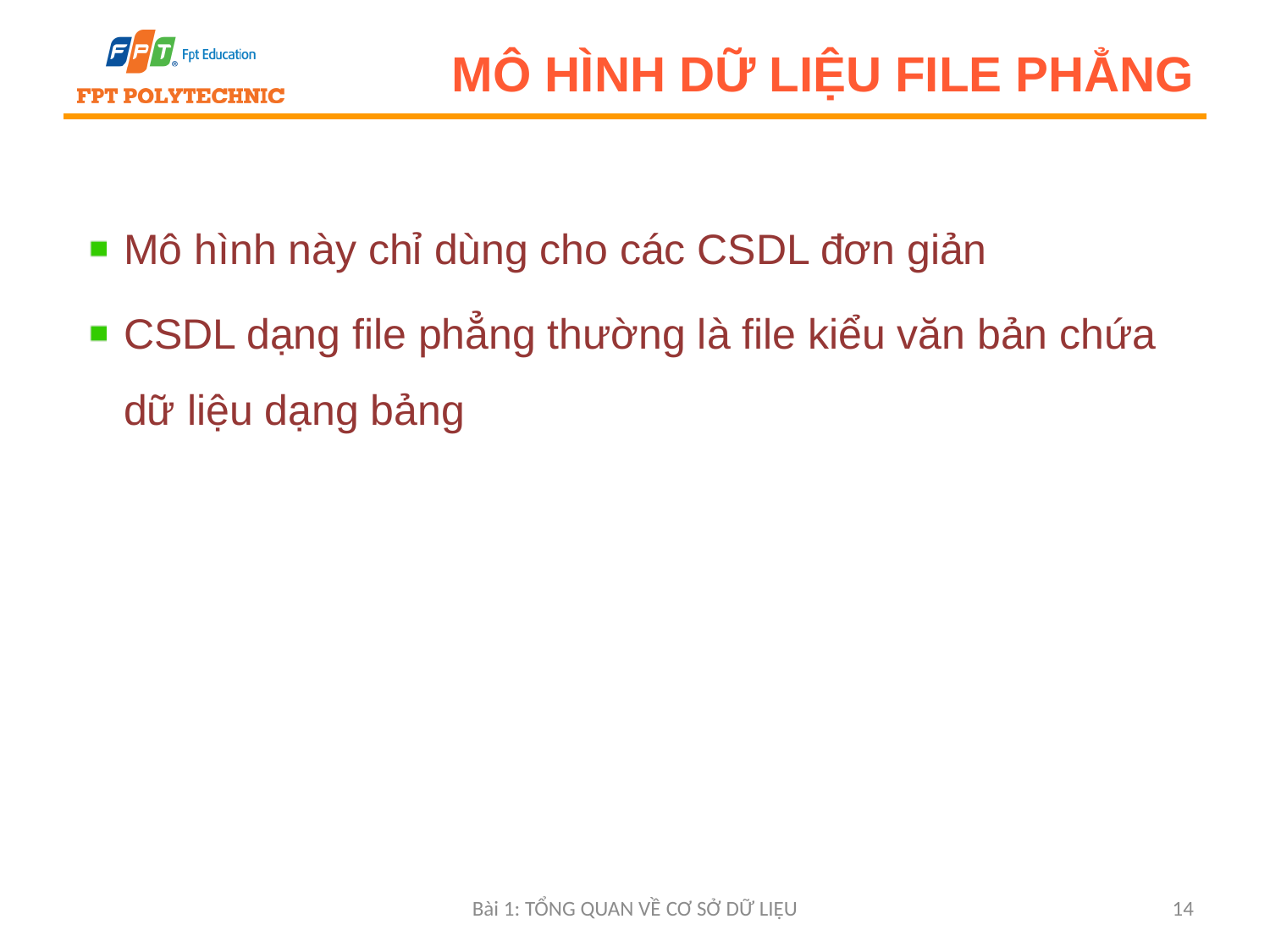

# Mô hình dữ liệu file phẳng
Mô hình này chỉ dùng cho các CSDL đơn giản
CSDL dạng file phẳng thường là file kiểu văn bản chứa dữ liệu dạng bảng
Bài 1: Tổng quan về CƠ SỞ DỮ LIỆU
14